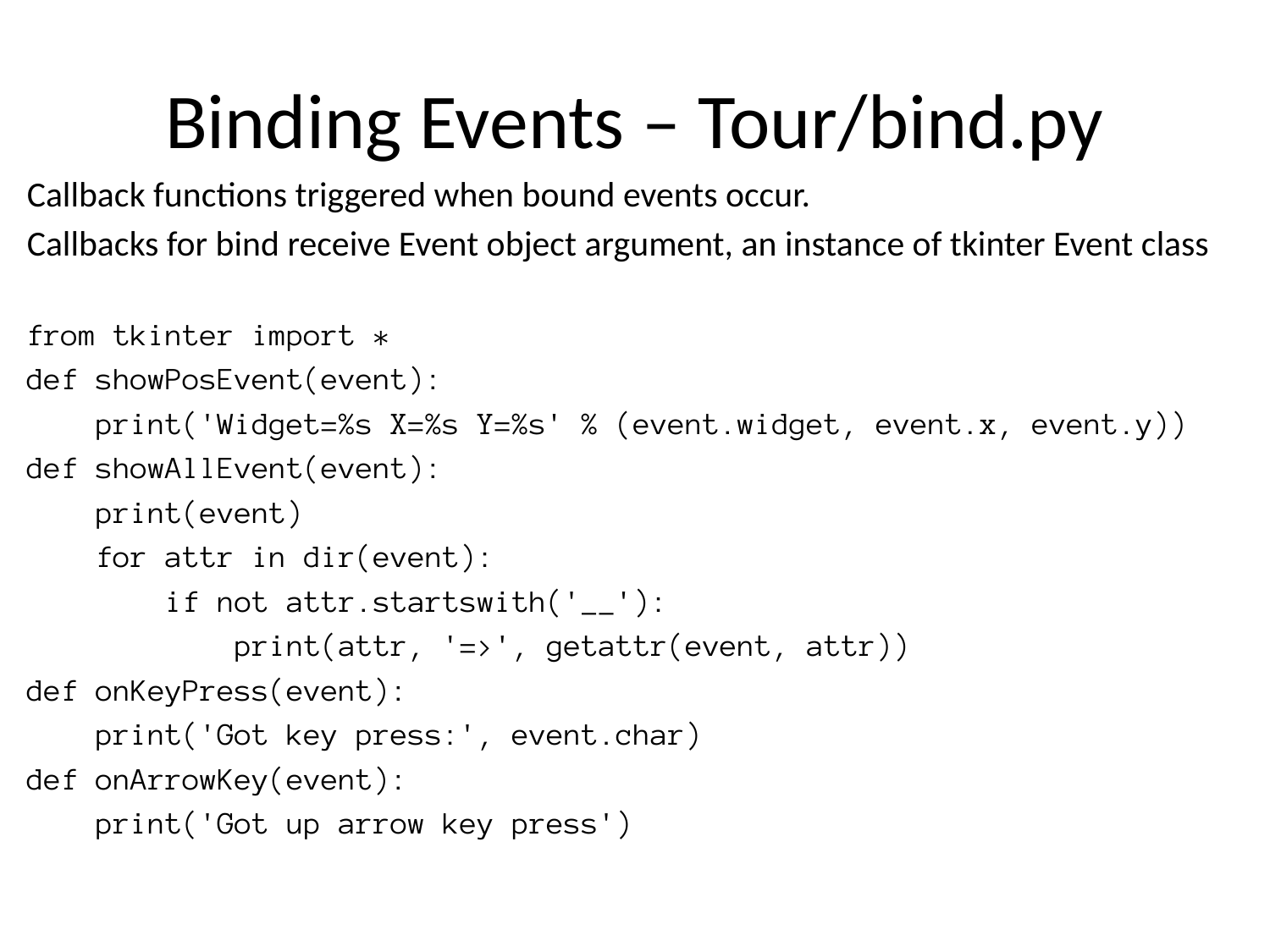

# Binding Events – Tour/bind.py
Callback functions triggered when bound events occur.
Callbacks for bind receive Event object argument, an instance of tkinter Event class

from tkinter import *
def showPosEvent(event):
    print('Widget=%s X=%s Y=%s' % (event.widget, event.x, event.y))
def showAllEvent(event):
    print(event)
    for attr in dir(event):
        if not attr.startswith('__'):
            print(attr, '=>', getattr(event, attr))
def onKeyPress(event):
    print('Got key press:', event.char)
def onArrowKey(event):
    print('Got up arrow key press')